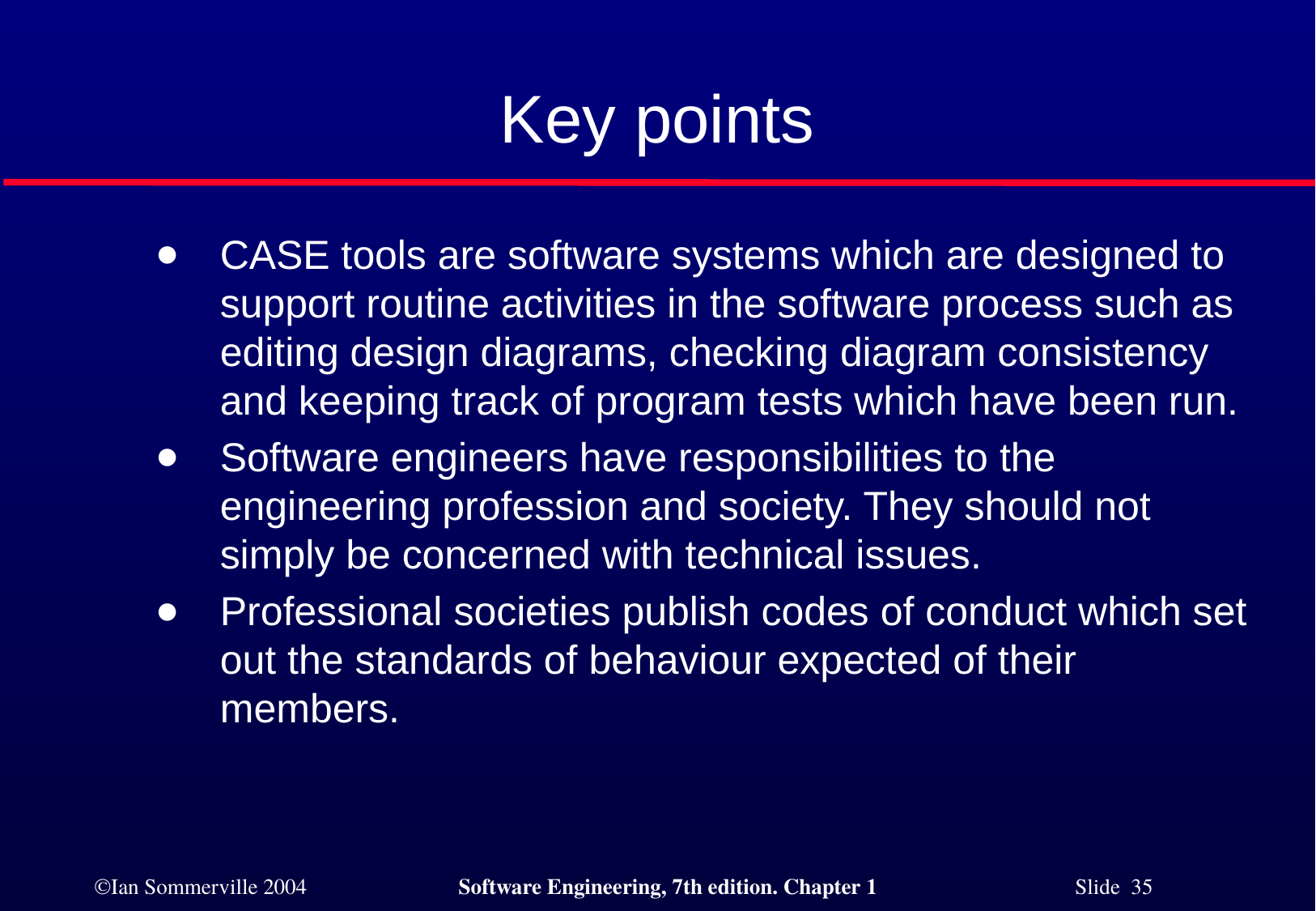

# Key points
CASE tools are software systems which are designed to support routine activities in the software process such as editing design diagrams, checking diagram consistency and keeping track of program tests which have been run.
Software engineers have responsibilities to the engineering profession and society. They should not simply be concerned with technical issues.
Professional societies publish codes of conduct which set out the standards of behaviour expected of their members.